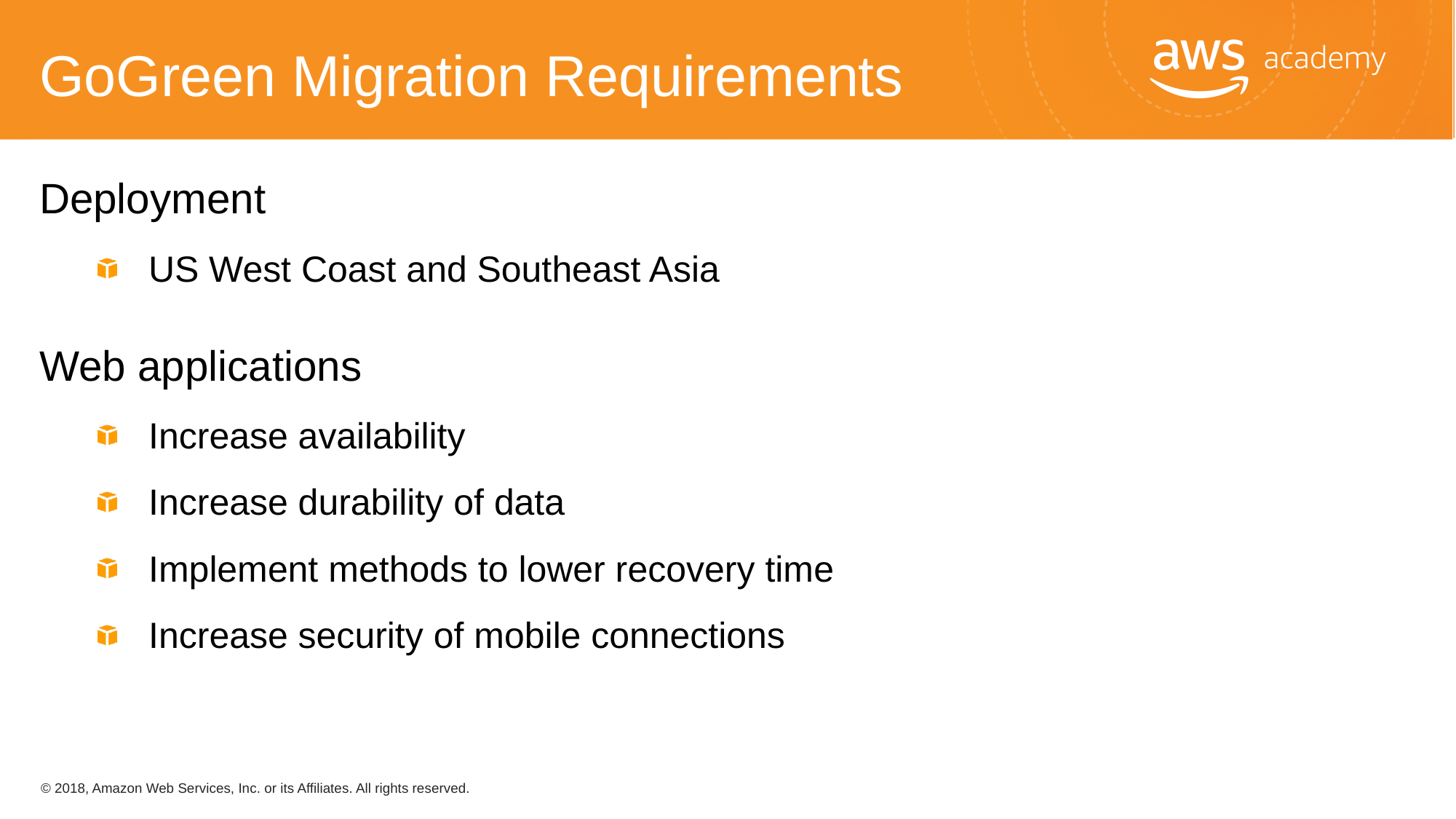

# GoGreen Migration Requirements
Deployment
US West Coast and Southeast Asia
Web applications
Increase availability
Increase durability of data
Implement methods to lower recovery time
Increase security of mobile connections